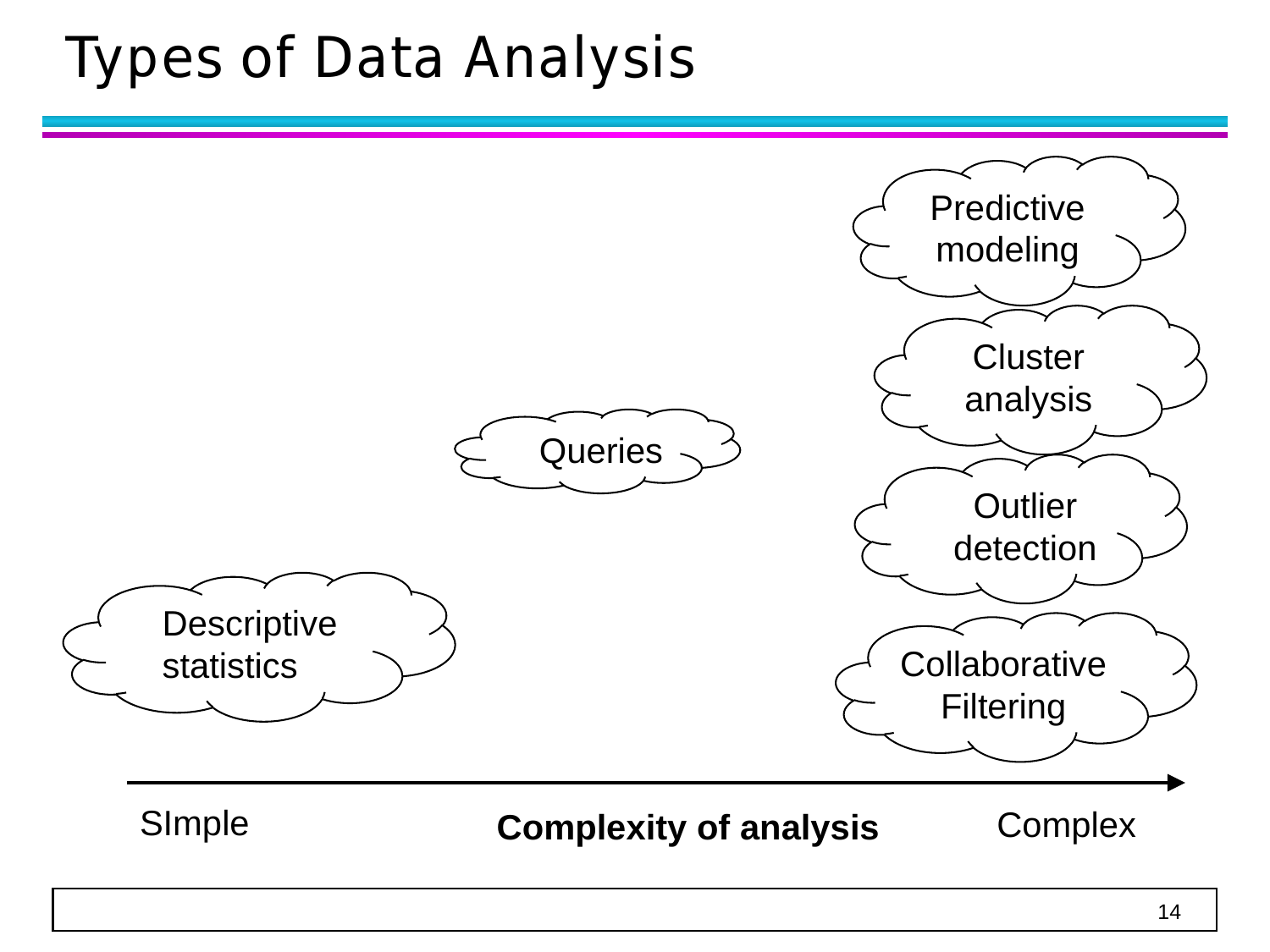

# Types of Data Analysis
Predictive modeling
Cluster analysis
Queries
Outlier detection
Descriptive statistics
Collaborative
Filtering
SImple
Complex
Complexity of analysis